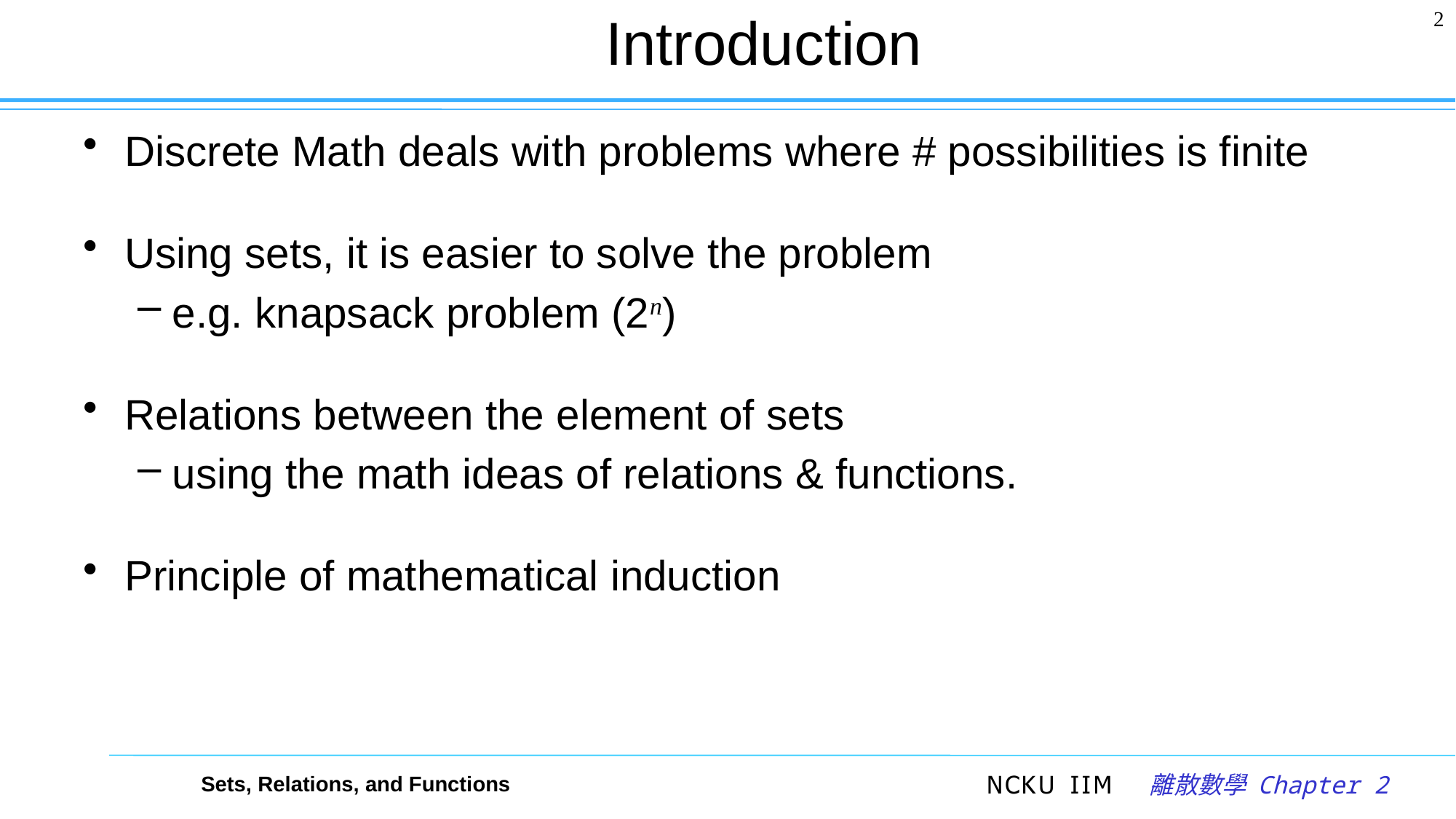

# Introduction
2
Discrete Math deals with problems where # possibilities is finite

Using sets, it is easier to solve the problem
e.g. knapsack problem (2n)

Relations between the element of sets
using the math ideas of relations & functions.

Principle of mathematical induction
Sets, Relations, and Functions